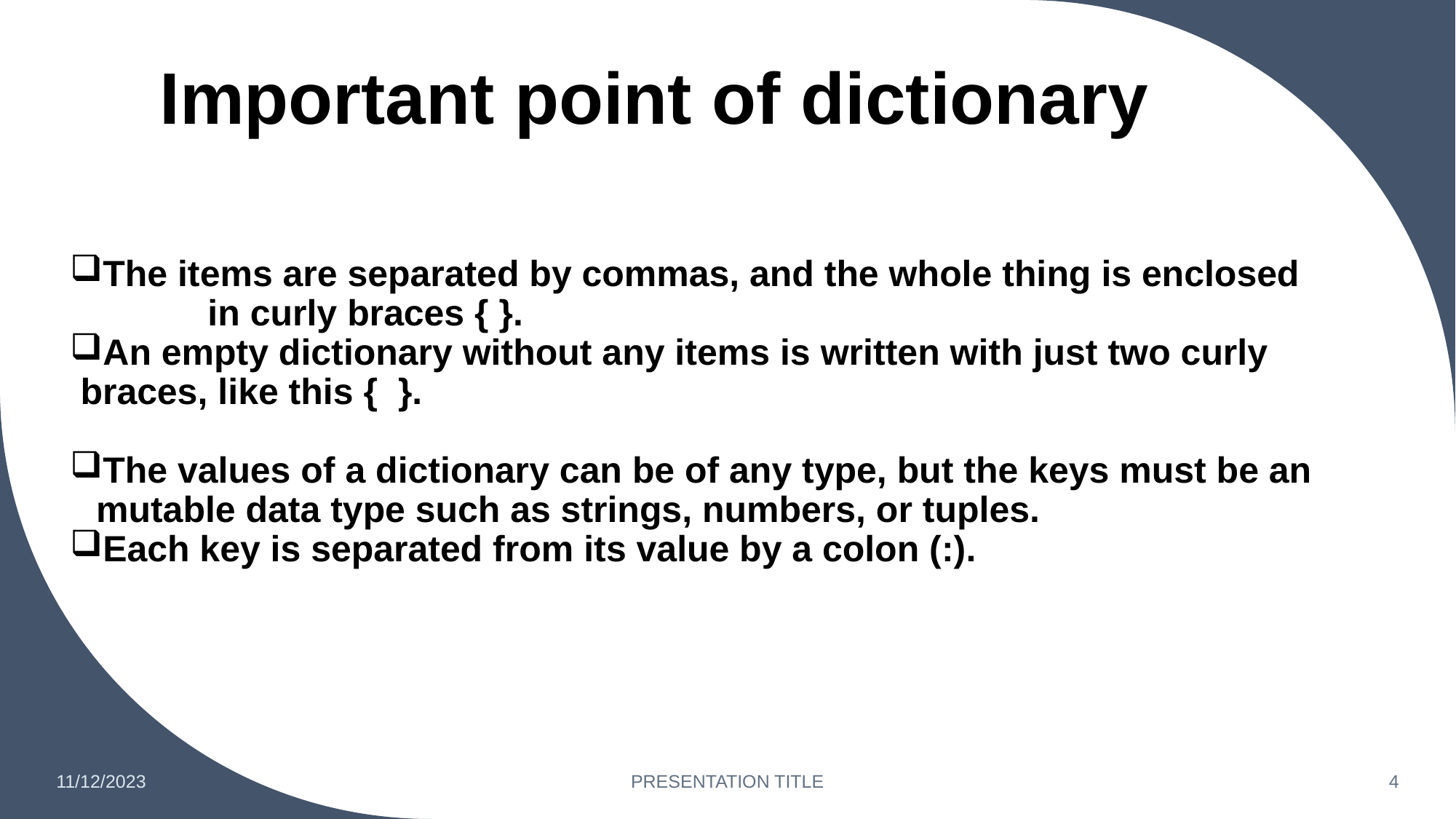

# Important point of dictionary

The items are separated by commas, and the whole thing is enclosed             in curly braces { }.
An empty dictionary without any items is written with just two curly
 braces, like this {  }.

The values of a dictionary can be of any type, but the keys must be an mutable data type such as strings, numbers, or tuples.
Each key is separated from its value by a colon (:).

11/12/2023
PRESENTATION TITLE
4